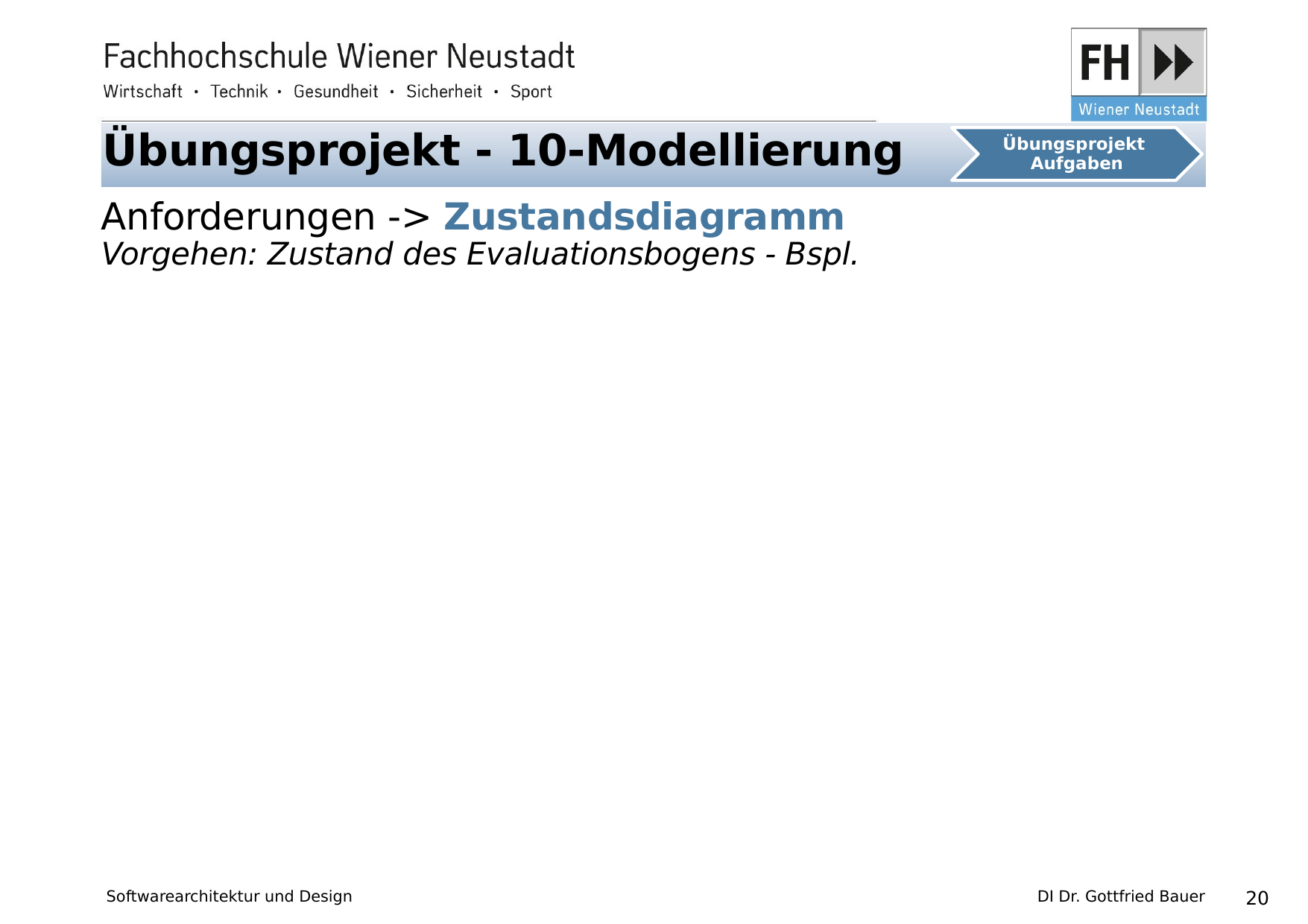

Übungsprojekt - 10-Modellierung
Übungsprojekt  Aufgaben

Anforderungen -> Zustandsdiagramm
Vorgehen: Zustand des Evaluationsbogens - Bspl.

Softwarearchitektur und Design
DI Dr. Gottfried Bauer
20